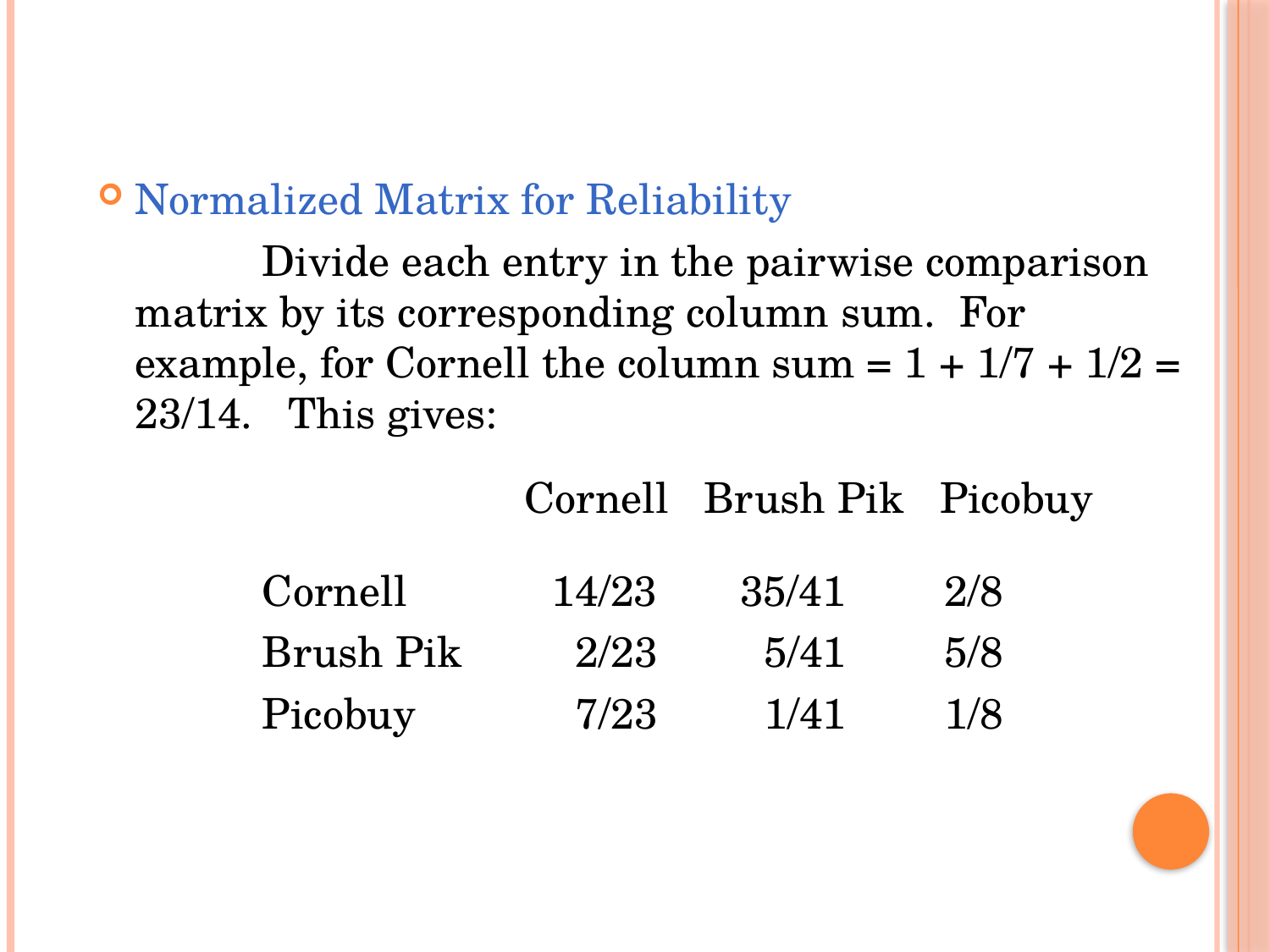

Normalized Matrix for Reliability
		Divide each entry in the pairwise comparison matrix by its corresponding column sum.  For example, for Cornell the column sum = 1 + 1/7 + 1/2 = 23/14.   This gives:

                                    Cornell   Brush Pik   Picobuy

	 	Cornell	   14/23       35/41    	    2/8
		Brush Pik	     2/23         5/41    	    5/8
		Picobuy	     7/23         1/41	    1/8